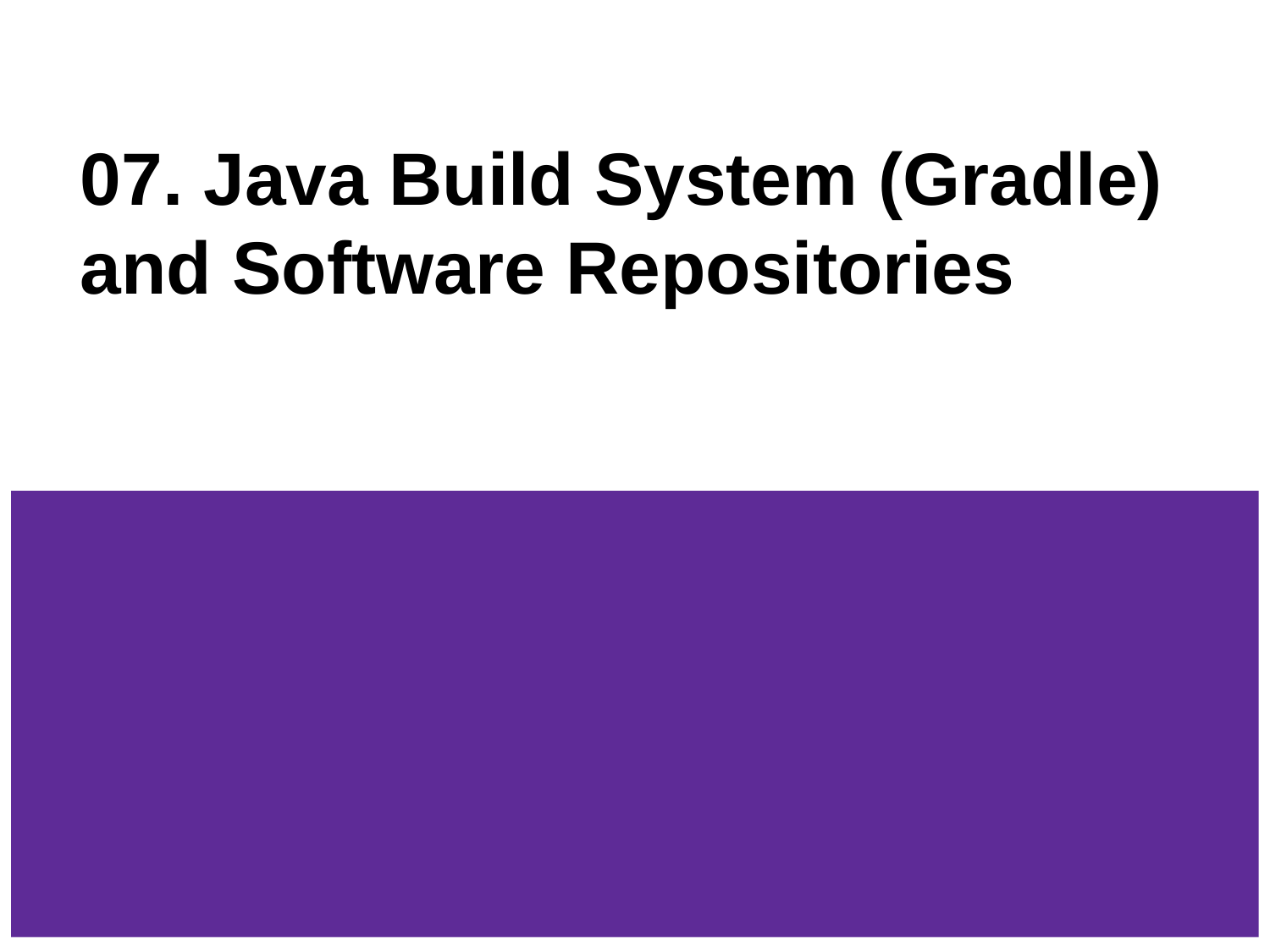

# 07. Java Build System (Gradle)
and Software Repositories